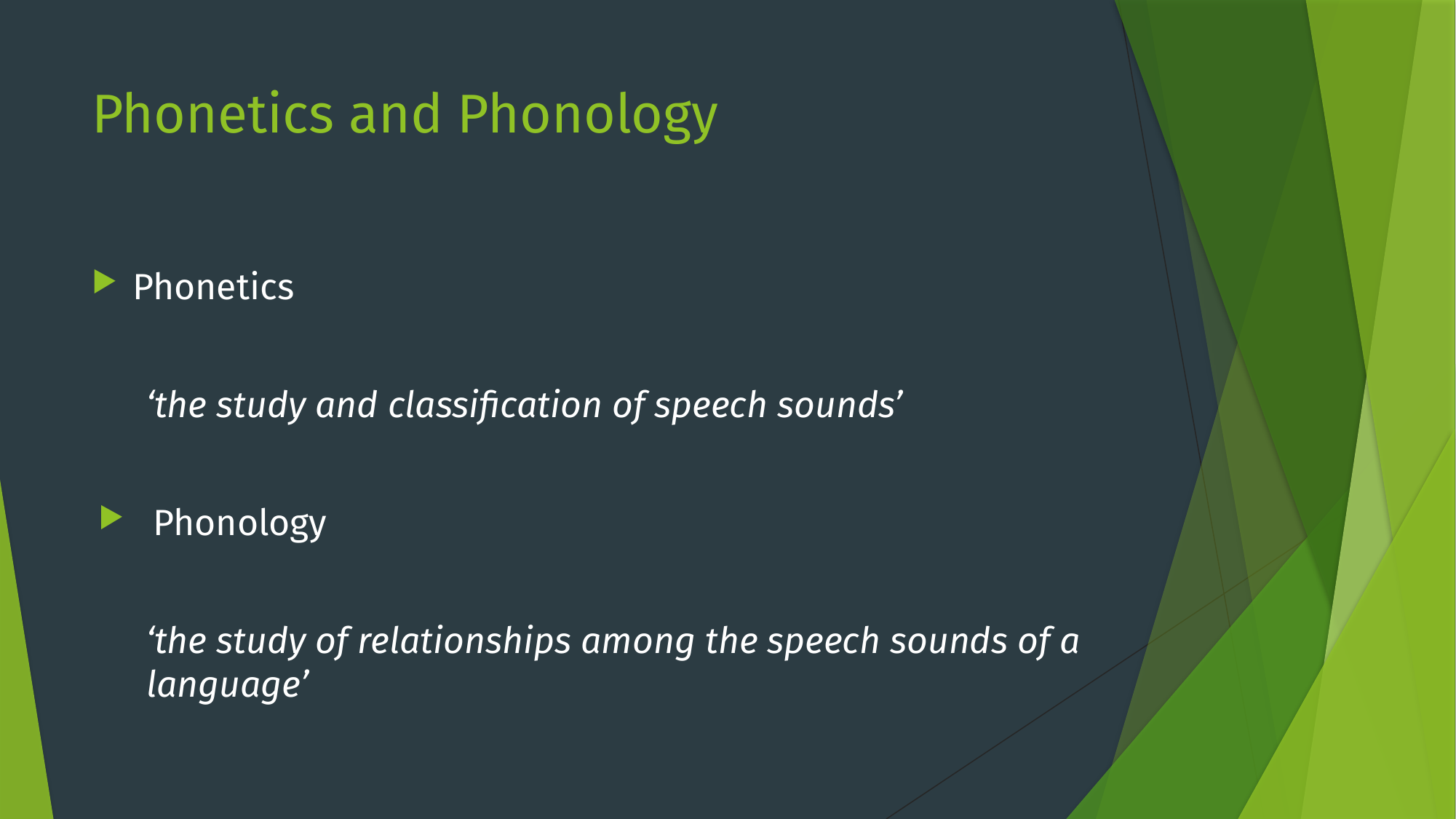

# Phonetics and Phonology
Phonetics

‘the study and classification of speech sounds’

Phonology

‘the study of relationships among the speech sounds of a language’